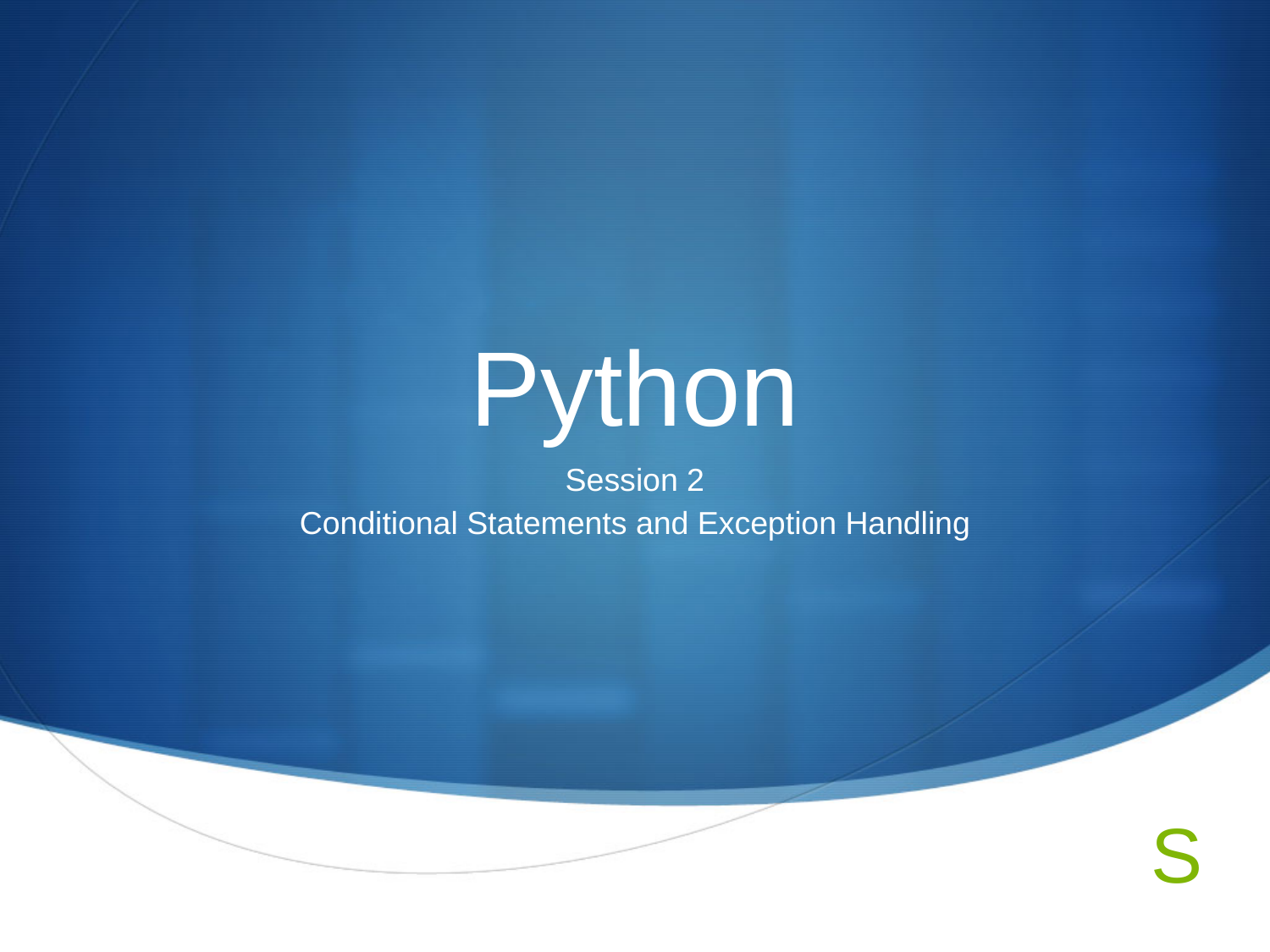

# Python
Session 2
Conditional Statements and Exception Handling